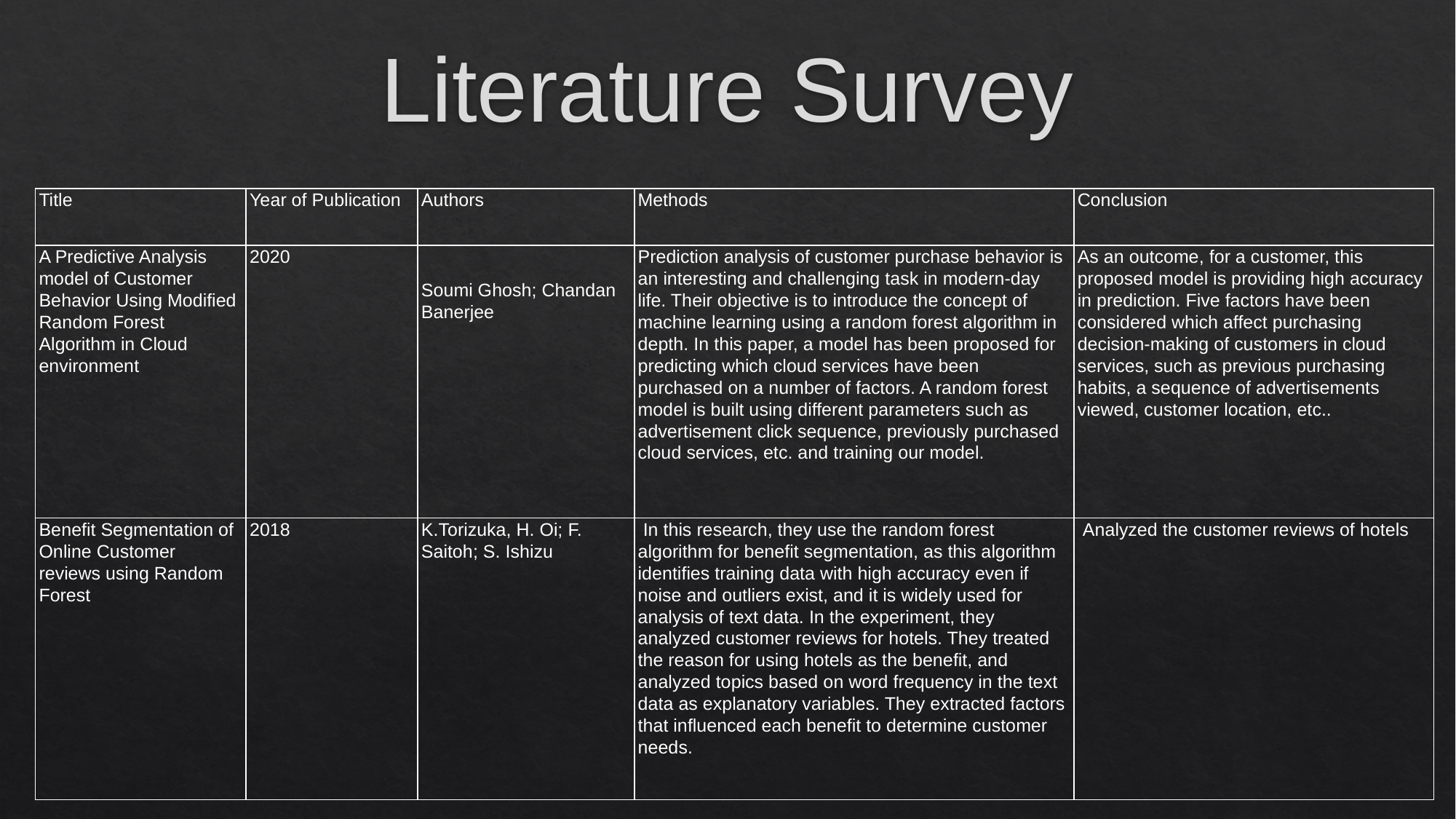

# Literature Survey
| Title | Year of Publication | Authors | Methods | Conclusion |
| --- | --- | --- | --- | --- |
| A Predictive Analysis model of Customer Behavior Using Modified Random Forest Algorithm in Cloud environment | 2020 | Soumi Ghosh; Chandan Banerjee | Prediction analysis of customer purchase behavior is an interesting and challenging task in modern-day life. Their objective is to introduce the concept of machine learning using a random forest algorithm in depth. In this paper, a model has been proposed for predicting which cloud services have been purchased on a number of factors. A random forest model is built using different parameters such as advertisement click sequence, previously purchased cloud services, etc. and training our model. | As an outcome, for a customer, this proposed model is providing high accuracy in prediction. Five factors have been considered which affect purchasing decision-making of customers in cloud services, such as previous purchasing habits, a sequence of advertisements viewed, customer location, etc.. |
| Benefit Segmentation of Online Customer reviews using Random Forest | 2018 | K.Torizuka, H. Oi; F. Saitoh; S. Ishizu | In this research, they use the random forest algorithm for benefit segmentation, as this algorithm identifies training data with high accuracy even if noise and outliers exist, and it is widely used for analysis of text data. In the experiment, they analyzed customer reviews for hotels. They treated the reason for using hotels as the benefit, and analyzed topics based on word frequency in the text data as explanatory variables. They extracted factors that influenced each benefit to determine customer needs. | Analyzed the customer reviews of hotels |